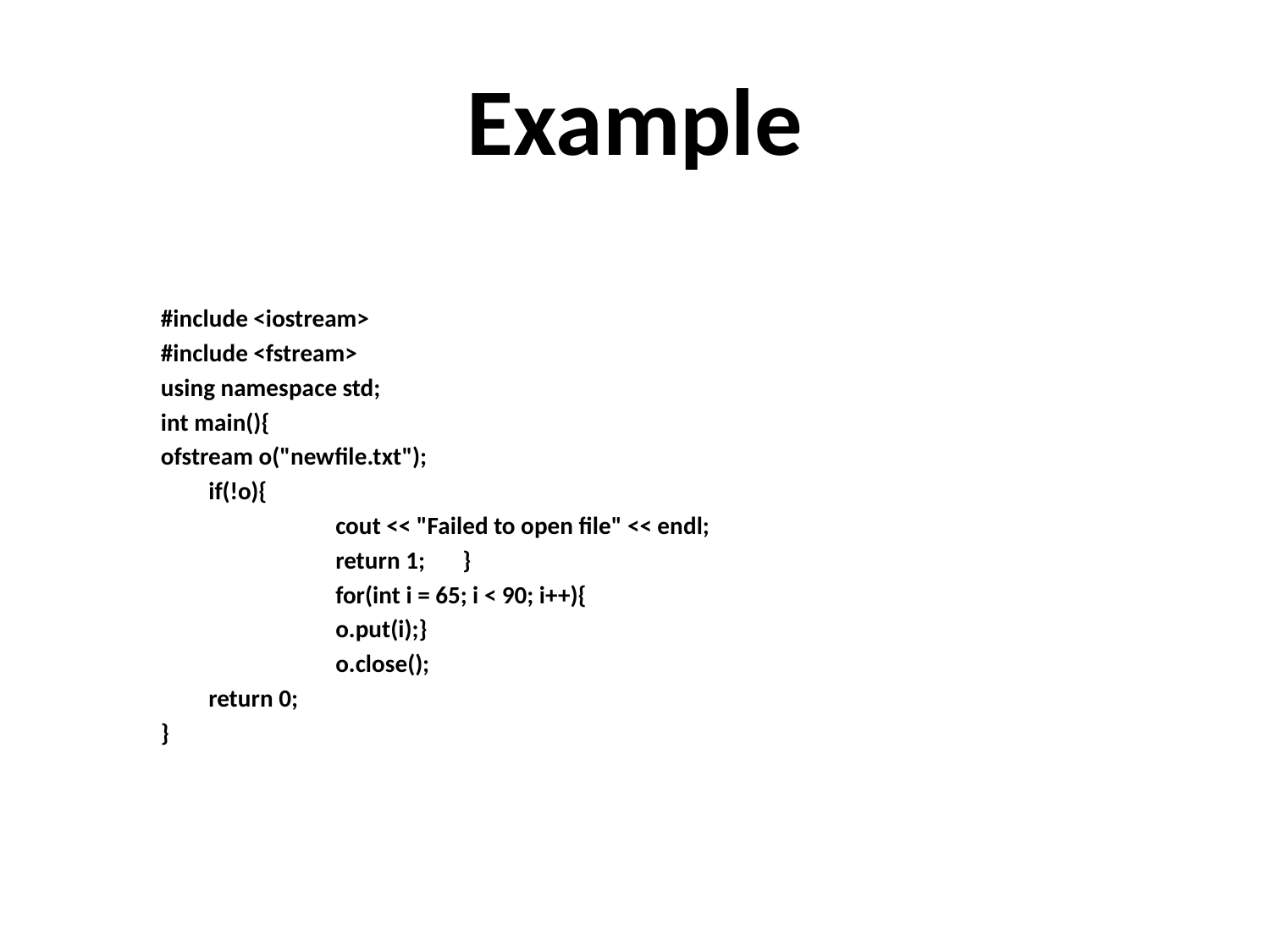

# Example
#include <iostream>
#include <fstream>
using namespace std;
int main(){
ofstream o("newfile.txt");
	if(!o){
		cout << "Failed to open file" << endl;
		return 1;	}
		for(int i = 65; i < 90; i++){
		o.put(i);}
		o.close();
	return 0;
}